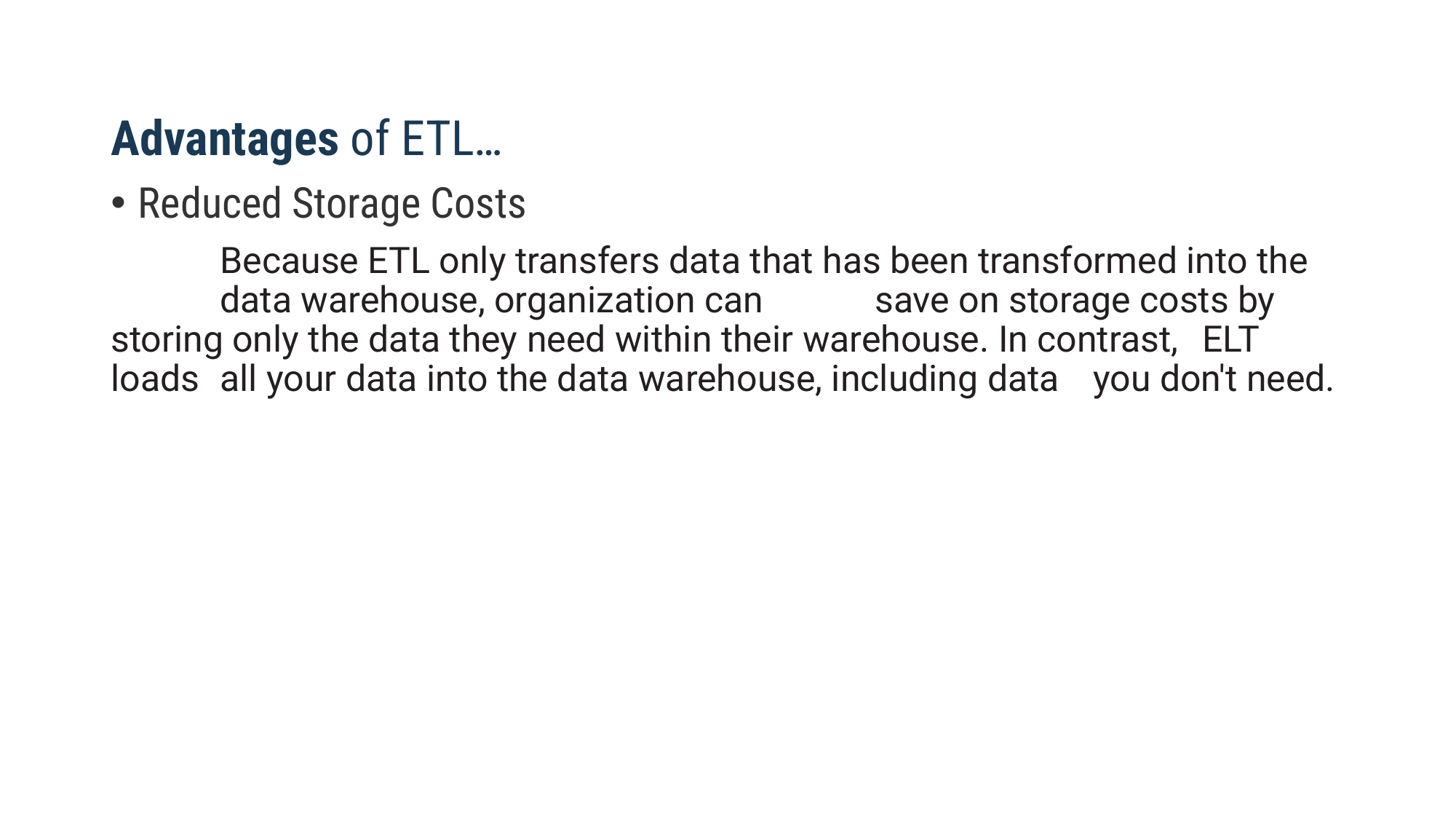

Advantages of ETL…
Reduced Storage Costs
	Because ETL only transfers data that has been transformed into the 	data warehouse, organization can 	save on storage costs by 	storing only the data they need within their warehouse. In contrast, 	ELT loads 	all your data into the data warehouse, including data 	you don't need.